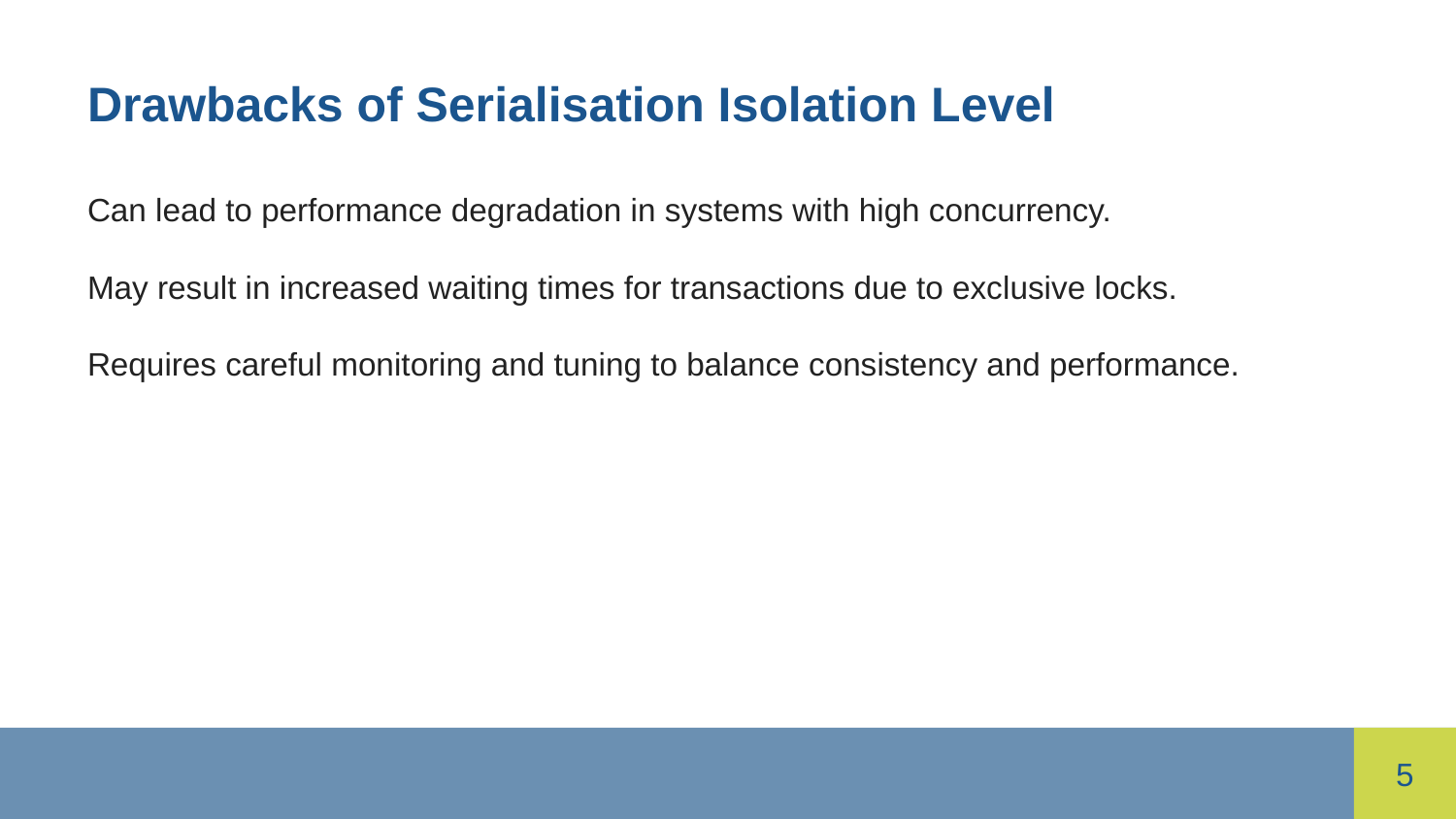

Drawbacks of Serialisation Isolation Level
Can lead to performance degradation in systems with high concurrency.

May result in increased waiting times for transactions due to exclusive locks.

Requires careful monitoring and tuning to balance consistency and performance.

5